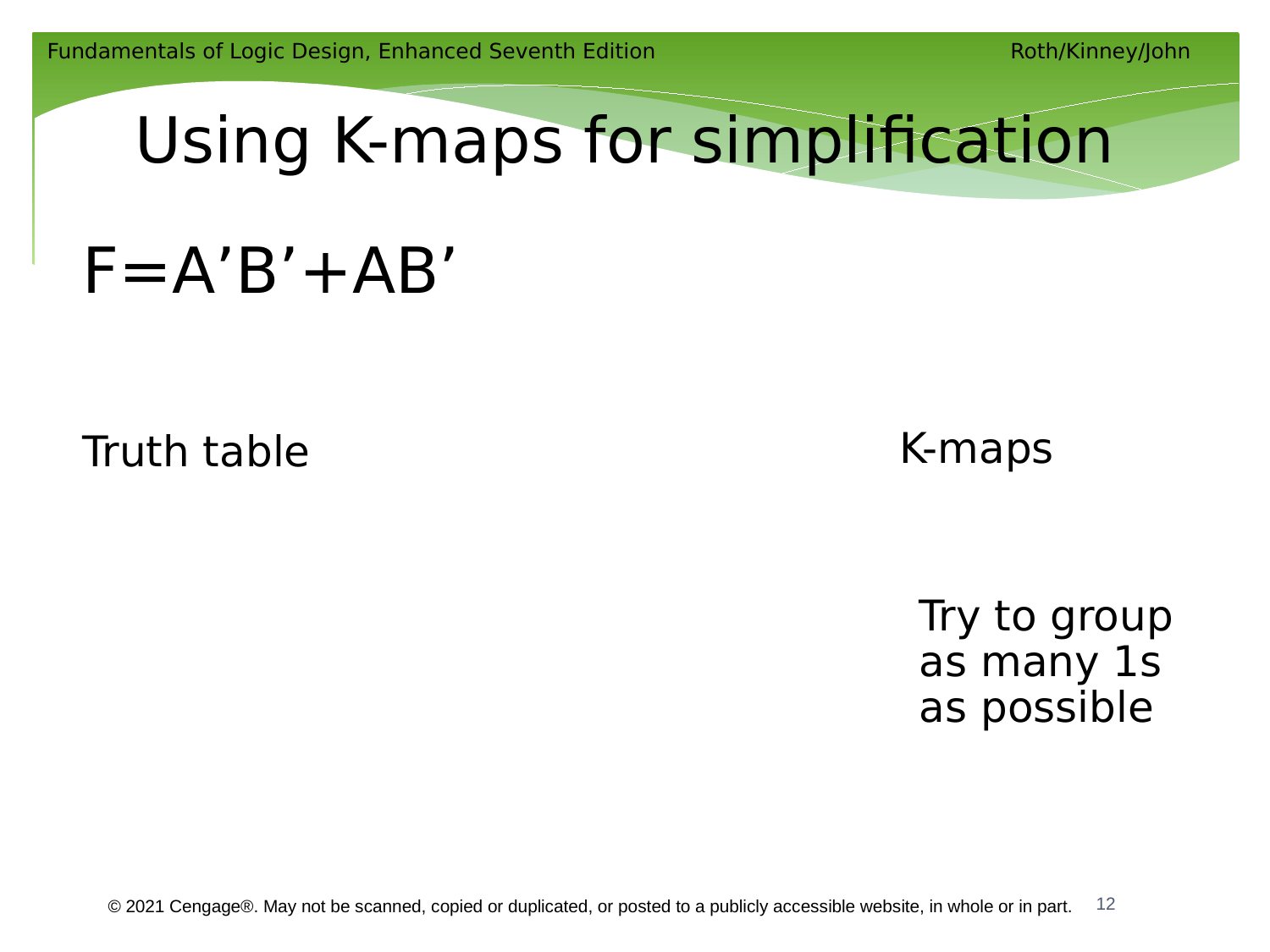

# Using K-maps for simplification
F=A’B’+AB’
K-maps
Truth table
Try to group as many 1s as possible
12